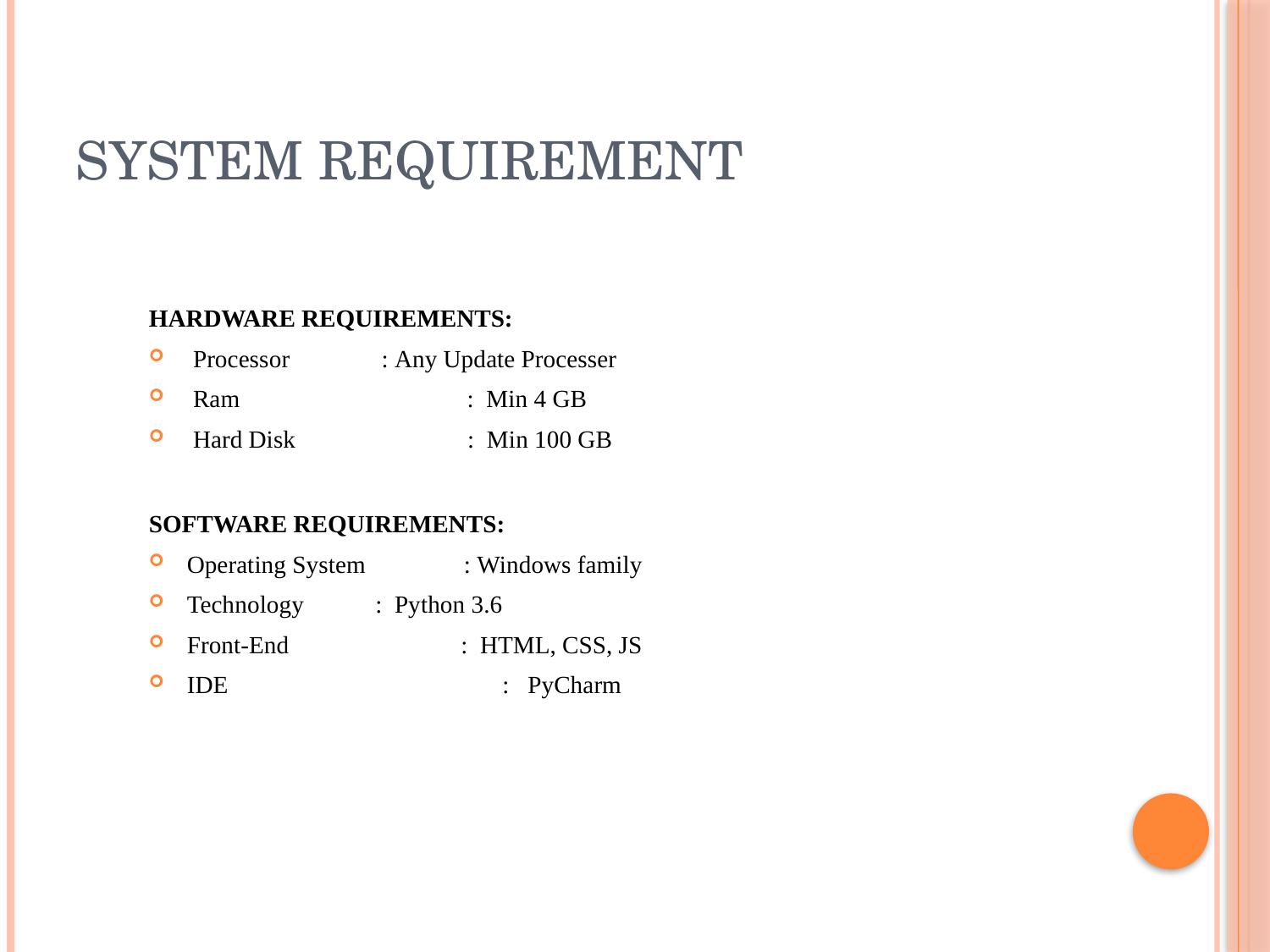

# System Requirement
HARDWARE REQUIREMENTS:
 Processor	           : Any Update Processer
 Ram                                     :  Min 4 GB
 Hard Disk                            :  Min 100 GB

SOFTWARE REQUIREMENTS:
Operating System                : Windows family
Technology	          :  Python 3.6
Front-End                            :  HTML, CSS, JS
IDE		          :   PyCharm